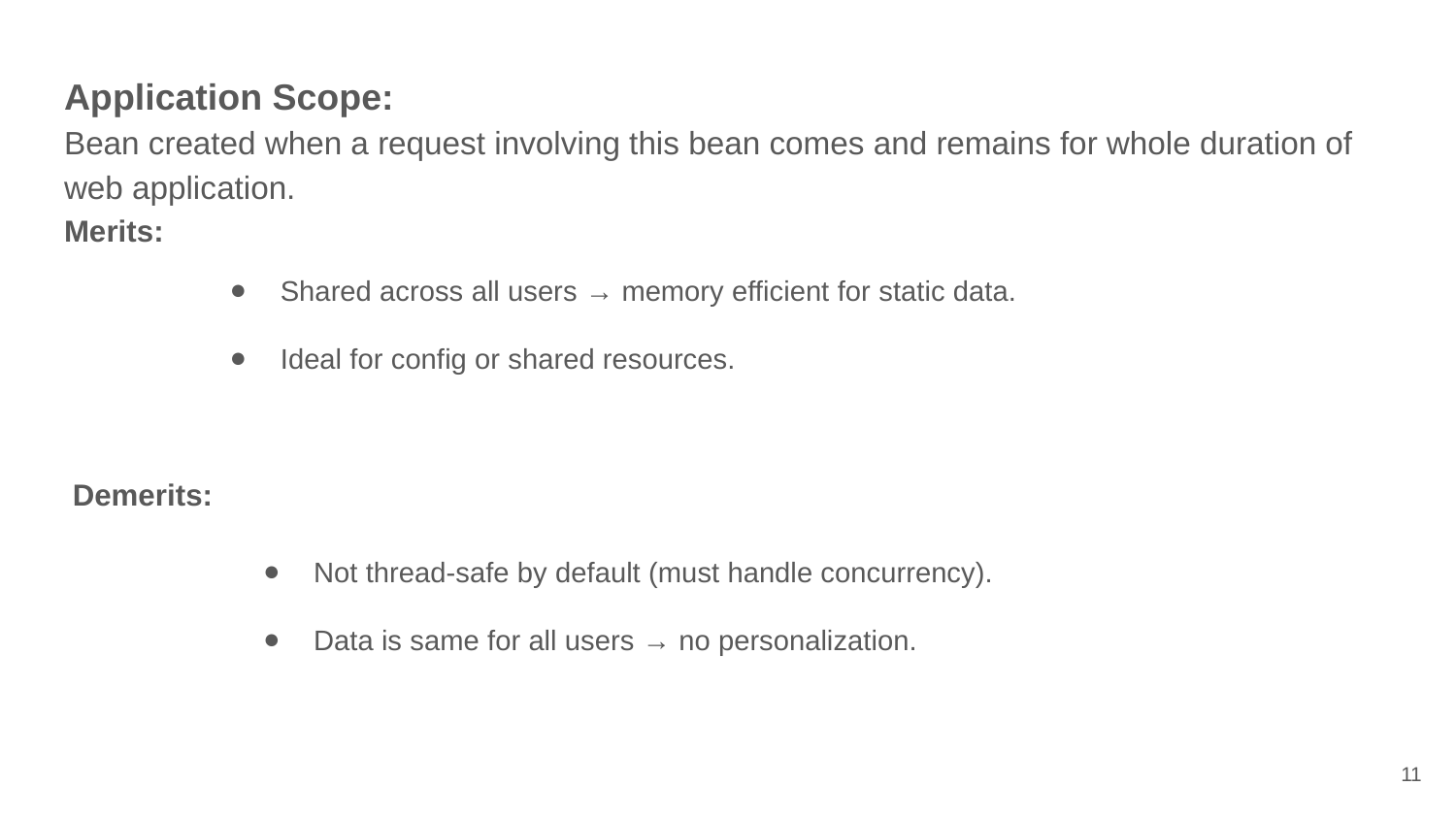

Application Scope:
Bean created when a request involving this bean comes and remains for whole duration of web application.
Merits:

 Demerits:

Shared across all users → memory efficient for static data.
Ideal for config or shared resources.

Not thread-safe by default (must handle concurrency).
Data is same for all users → no personalization.

11